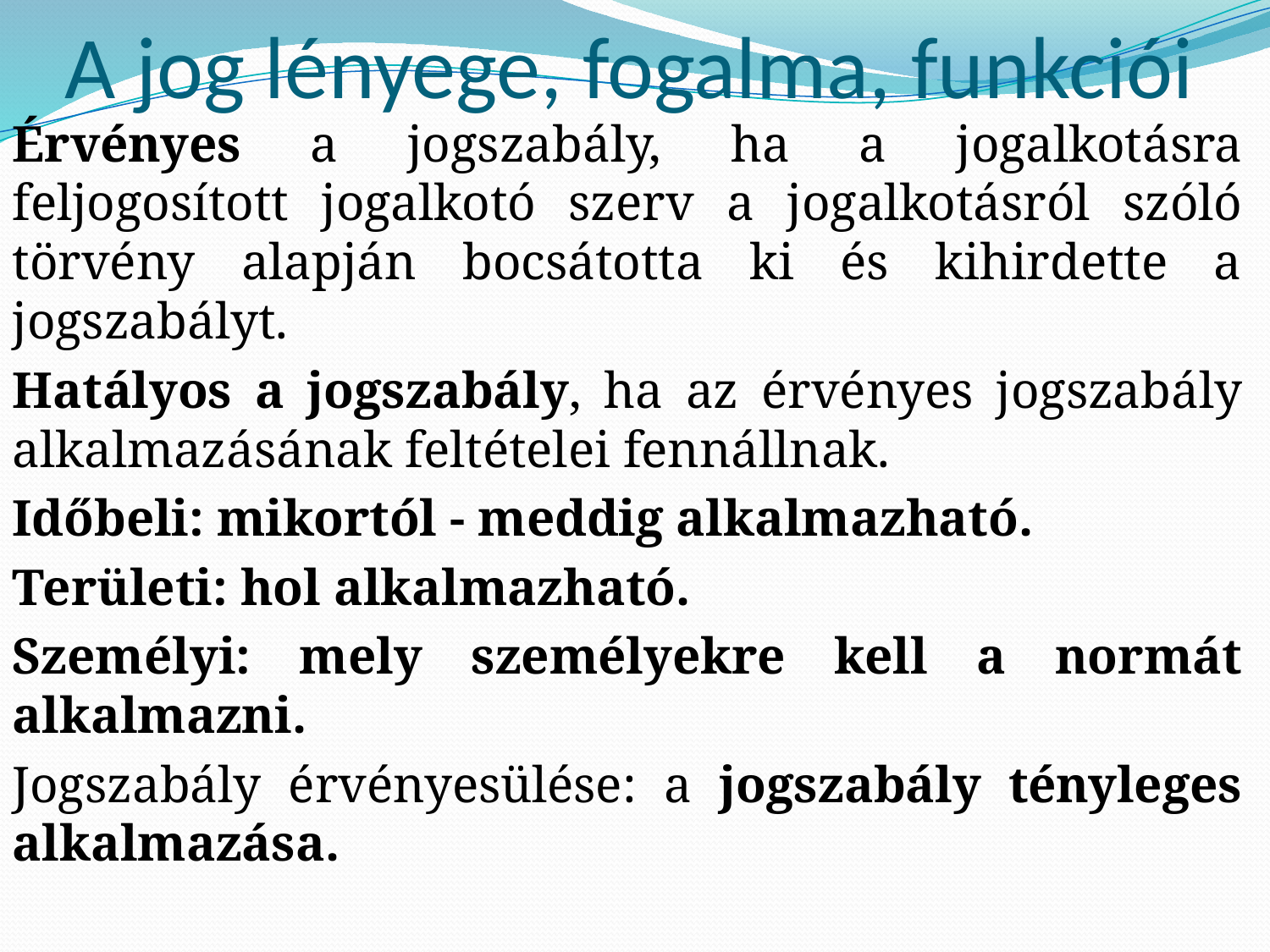

# A jog lényege, fogalma, funkciói
Érvényes a jogszabály, ha a jogalkotásra feljogosított jogalkotó szerv a jogalkotásról szóló törvény alapján bocsátotta ki és kihirdette a jogszabályt.
Hatályos a jogszabály, ha az érvényes jogszabály alkalmazásának feltételei fennállnak.
Időbeli: mikortól - meddig alkalmazható.
Területi: hol alkalmazható.
Személyi: mely személyekre kell a normát alkalmazni.
Jogszabály érvényesülése: a jogszabály tényleges alkalmazása.